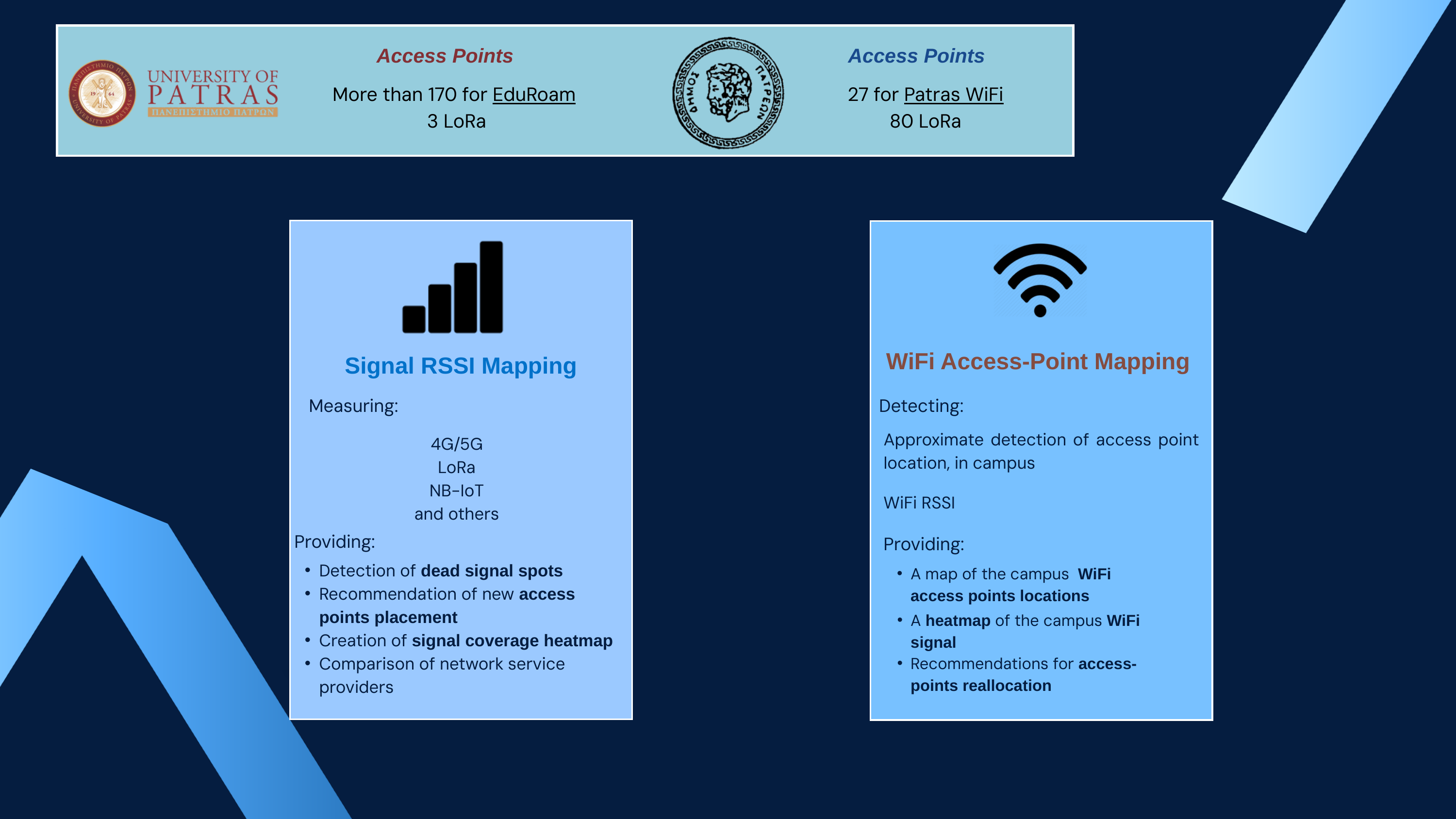

Access Points
Access Points

More than 170 for EduRoam
3 LoRa

27 for Patras WiFi
80 LoRa

WiFi Access-Point Mapping
Signal RSSI Mapping

Measuring:
Detecting:
Approximate detection of access point location, in campus
4G/5G
LoRa
NB-IoT
and others
WiFi RSSI

Providing:
Providing:
Detection of dead signal spots
Recommendation of new access points placement
Creation of signal coverage heatmap
Comparison of network service providers
A map of the campus  WiFi access points locations
A heatmap of the campus WiFi signal
Recommendations for access-points reallocation